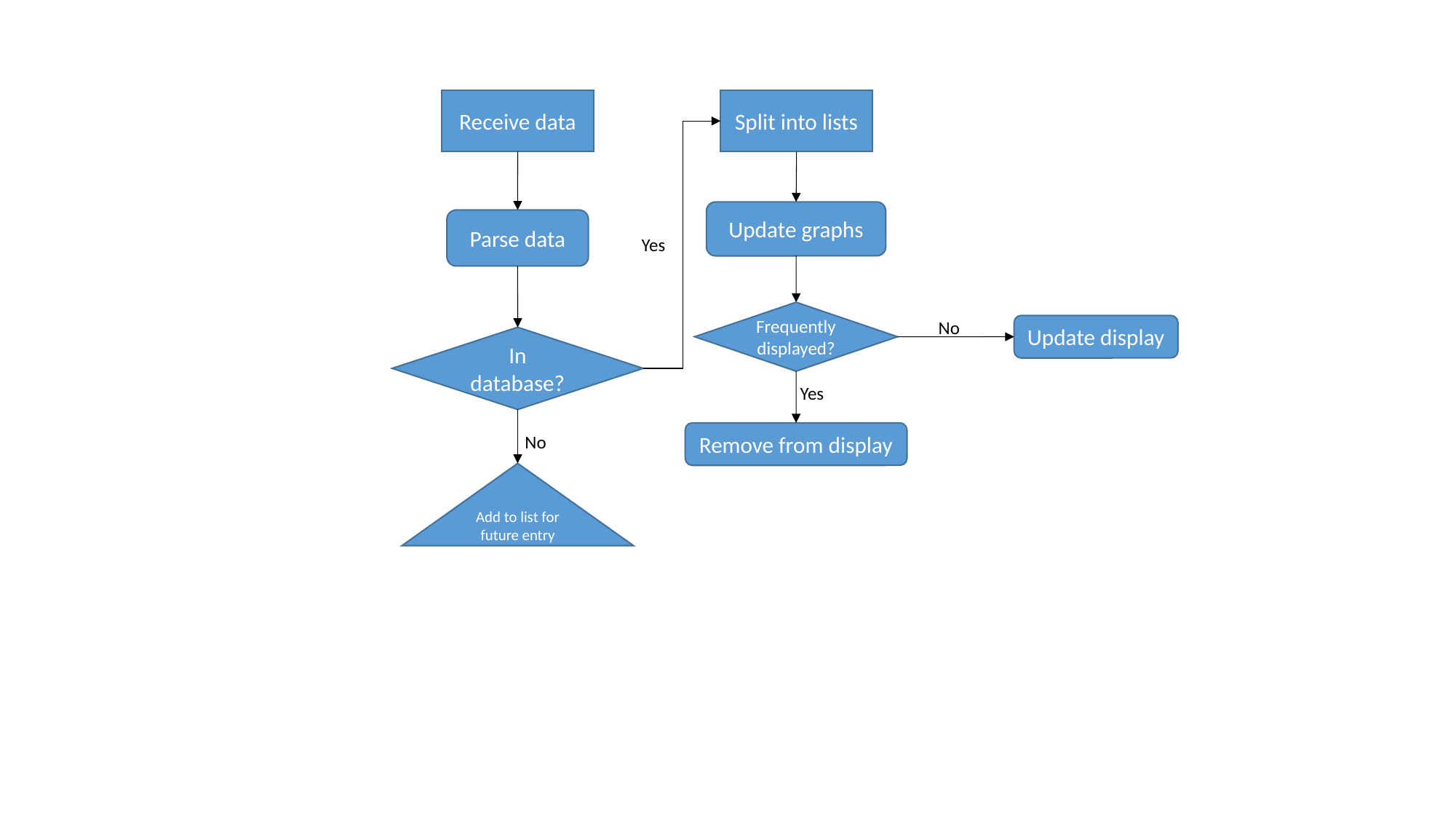

Receive data
Split into lists
Update graphs
Parse data
Yes
Frequently displayed?
No
Update display
In database?
Yes
Remove from display
No
Add to list for future entry